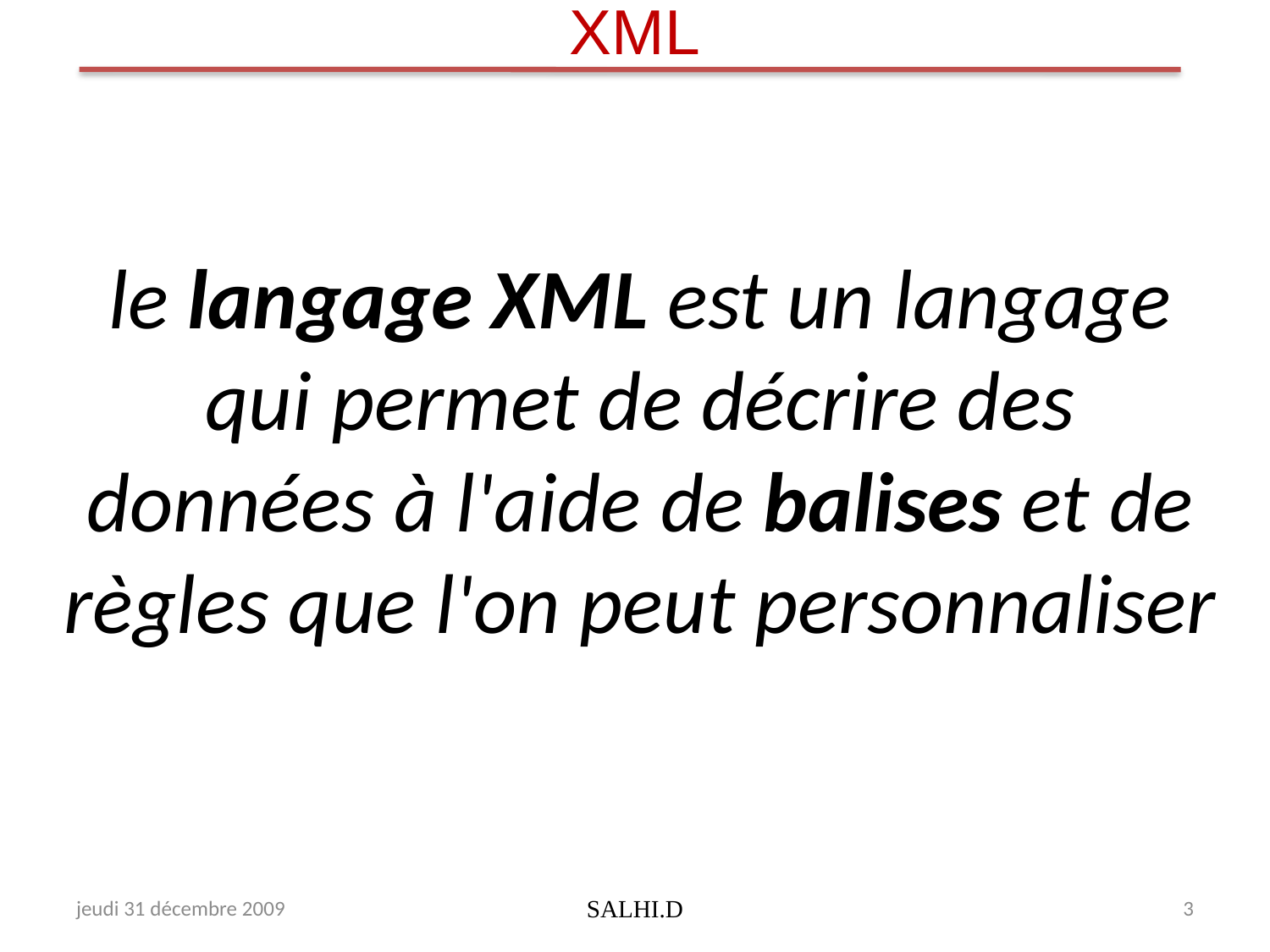

# XML
le langage XML est un langage qui permet de décrire des données à l'aide de balises et de règles que l'on peut personnaliser
jeudi 31 décembre 2009
SALHI.D
3